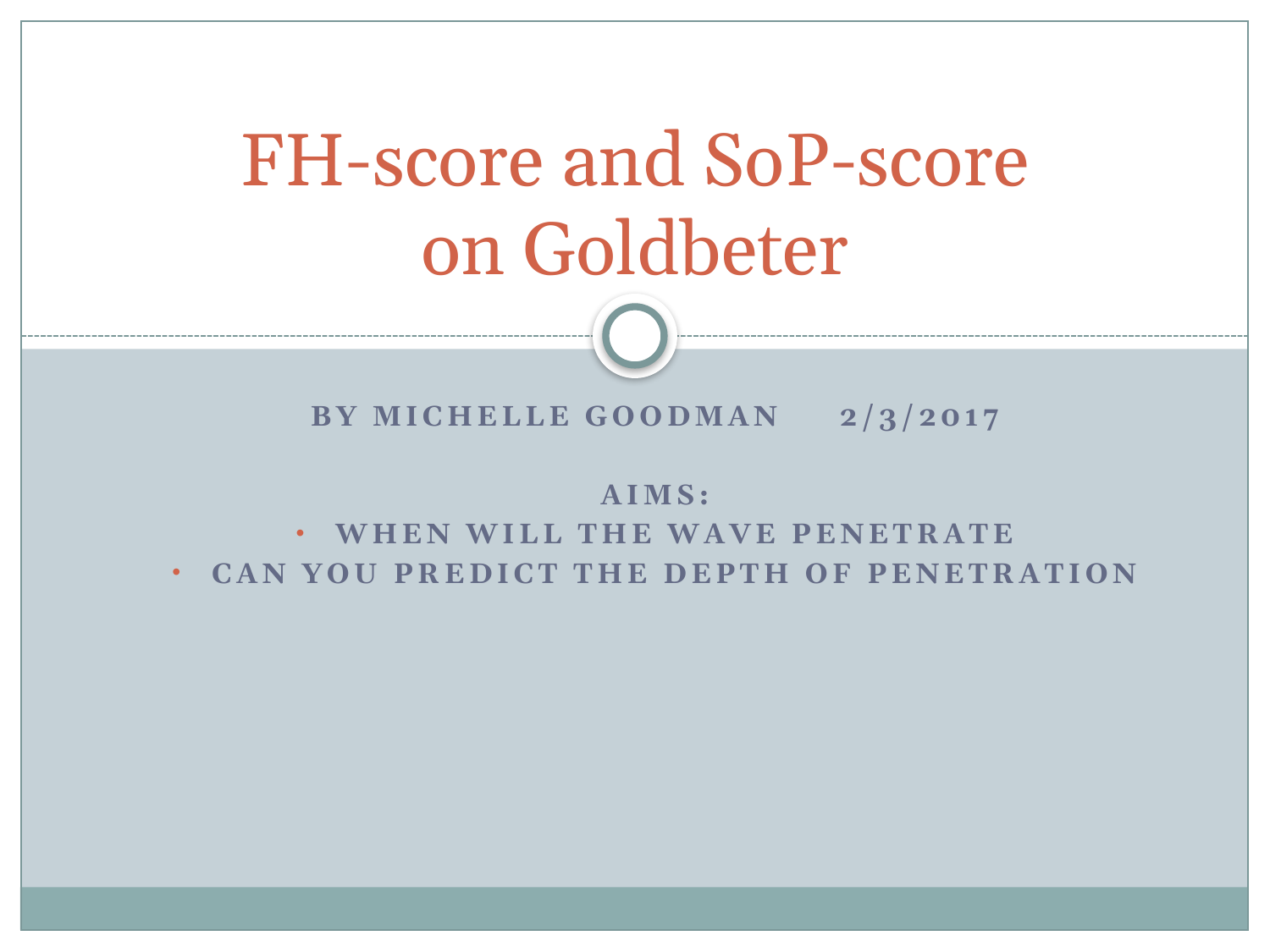

# FH-score and SoP-score on Goldbeter
By Michelle Goodman     2/3/2017

Aims:
When will the wave penetrate
Can you Predict the depth of penetration